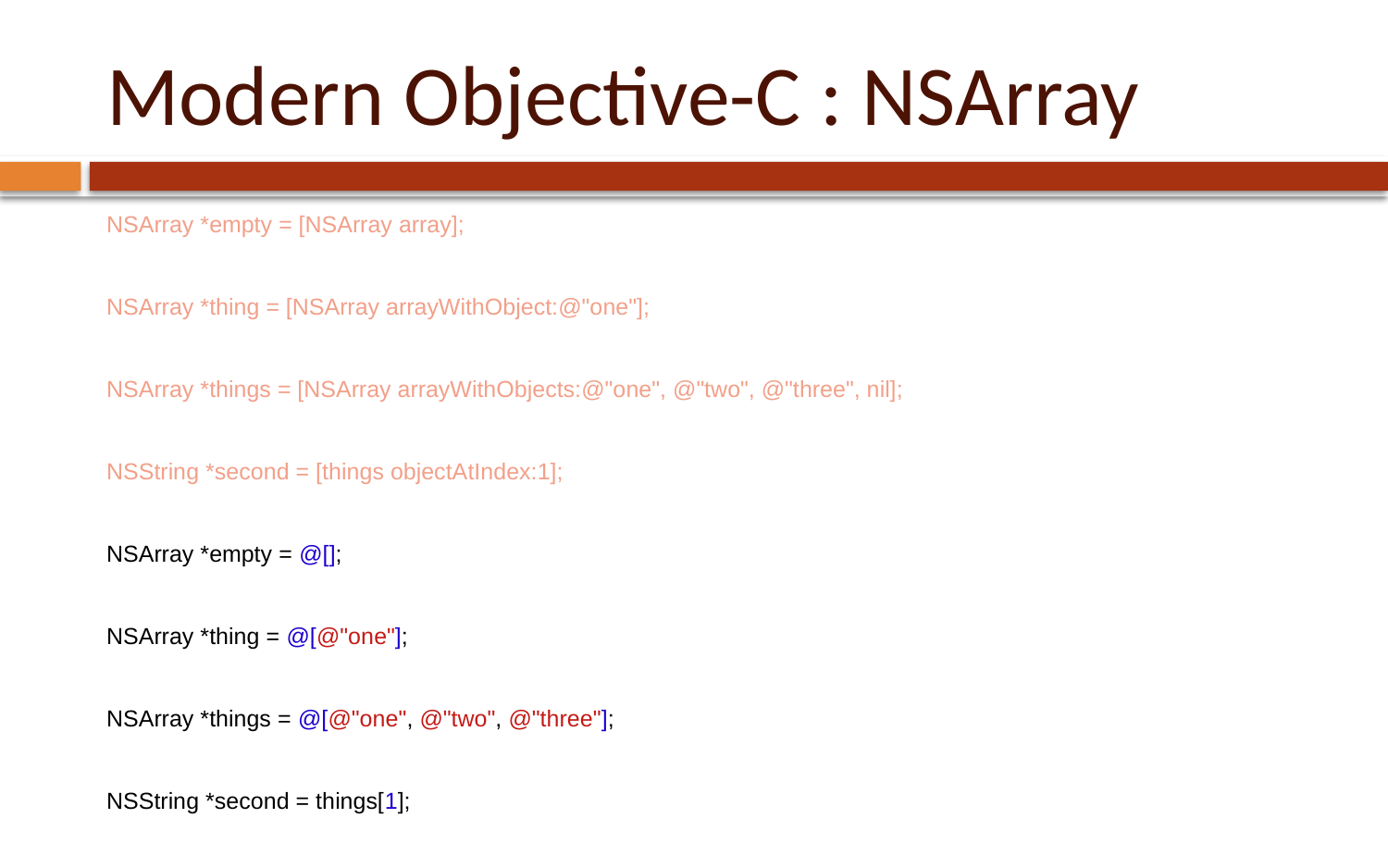

# Modern Objective-C : NSArray
NSArray *empty = [NSArray array];

NSArray *thing = [NSArray arrayWithObject:@"one"];

NSArray *things = [NSArray arrayWithObjects:@"one", @"two", @"three", nil];

NSString *second = [things objectAtIndex:1];

NSArray *empty = @[];

NSArray *thing = @[@"one"];

NSArray *things = @[@"one", @"two", @"three"];

NSString *second = things[1];